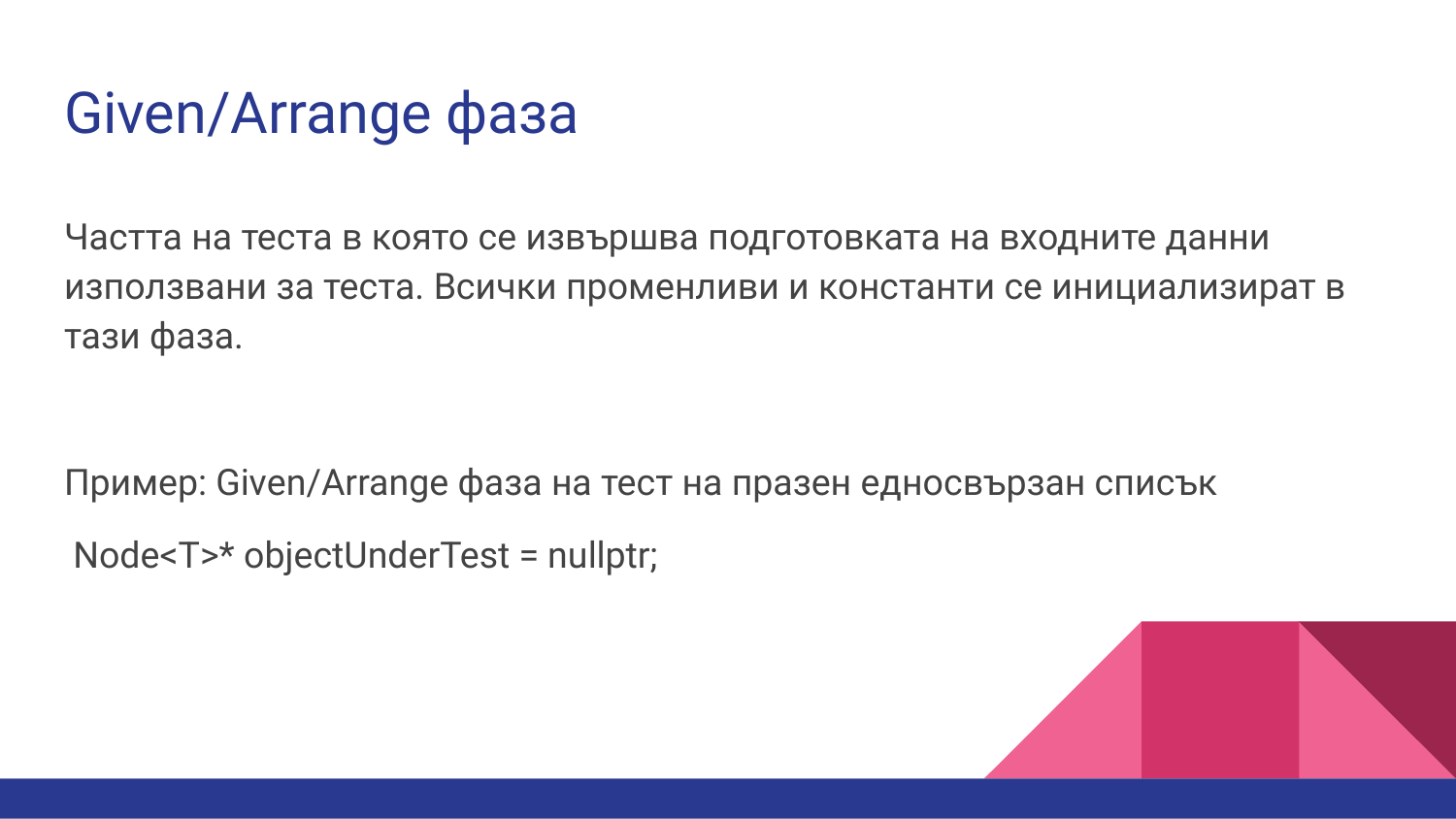

# Given/Arrange фаза
Частта на теста в която се извършва подготовката на входните данни използвани за теста. Всички променливи и константи се инициализират в тази фаза.

Пример: Given/Arrange фаза на тест на празен едносвързан списък
 Node<T>* objectUnderTest = nullptr;